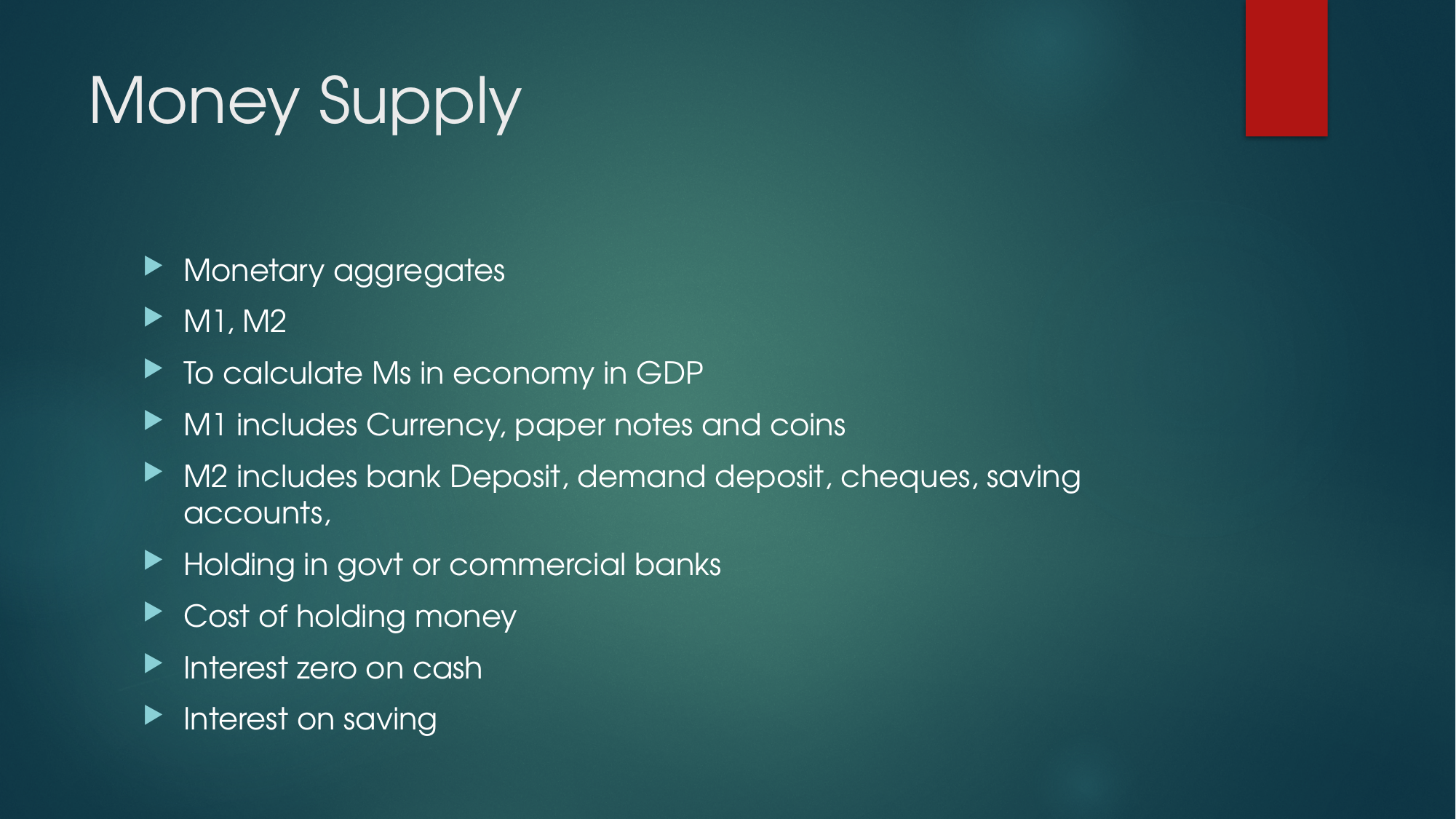

# Money Supply
Monetary aggregates
M1, M2
To calculate Ms in economy in GDP
M1 includes Currency, paper notes and coins
M2 includes bank Deposit, demand deposit, cheques, saving accounts,
Holding in govt or commercial banks
Cost of holding money
Interest zero on cash
Interest on saving